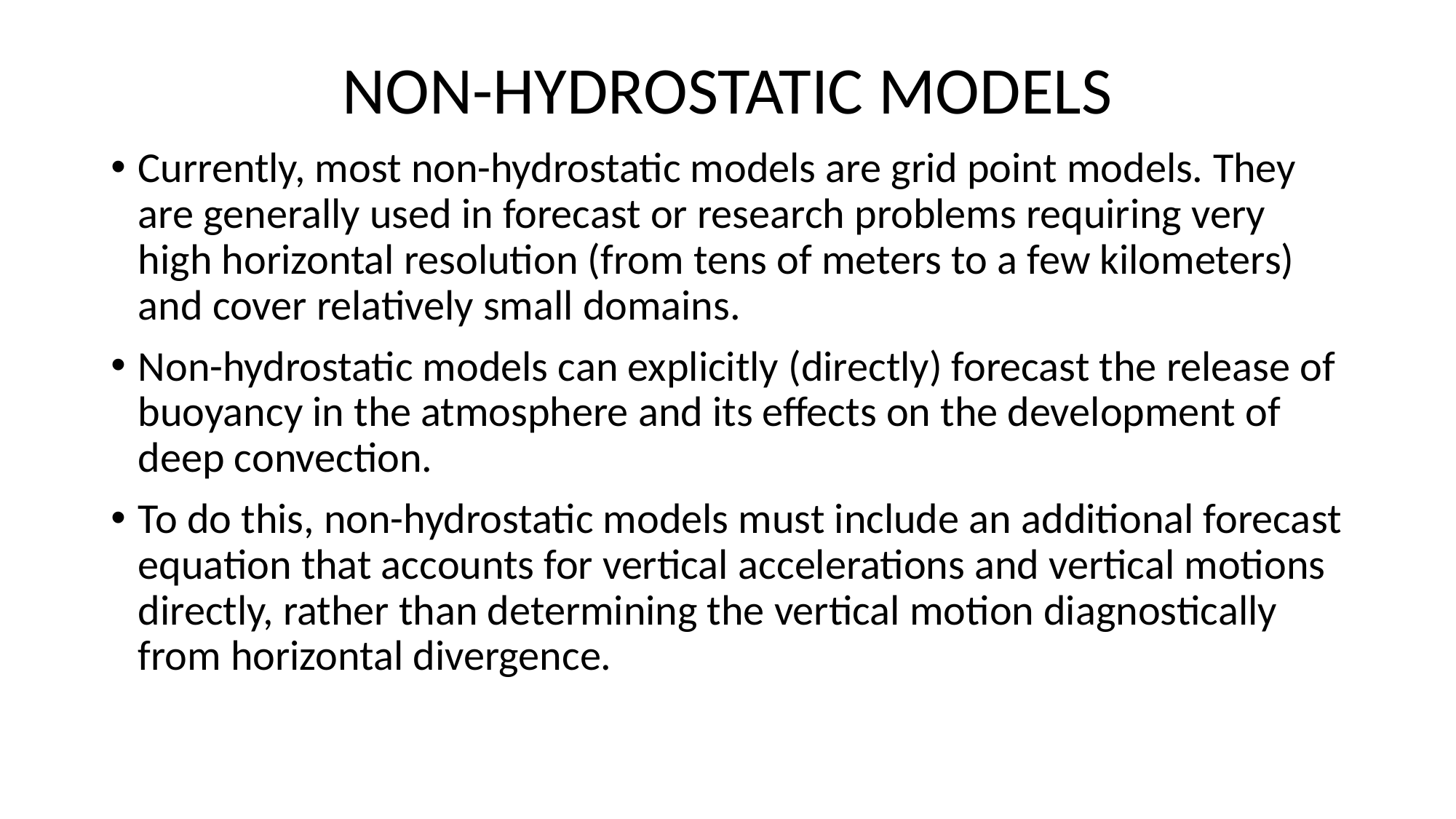

# NON-HYDROSTATIC MODELS
Currently, most non-hydrostatic models are grid point models. They are generally used in forecast or research problems requiring very high horizontal resolution (from tens of meters to a few kilometers) and cover relatively small domains.
Non-hydrostatic models can explicitly (directly) forecast the release of buoyancy in the atmosphere and its effects on the development of deep convection.
To do this, non-hydrostatic models must include an additional forecast equation that accounts for vertical accelerations and vertical motions directly, rather than determining the vertical motion diagnostically from horizontal divergence.